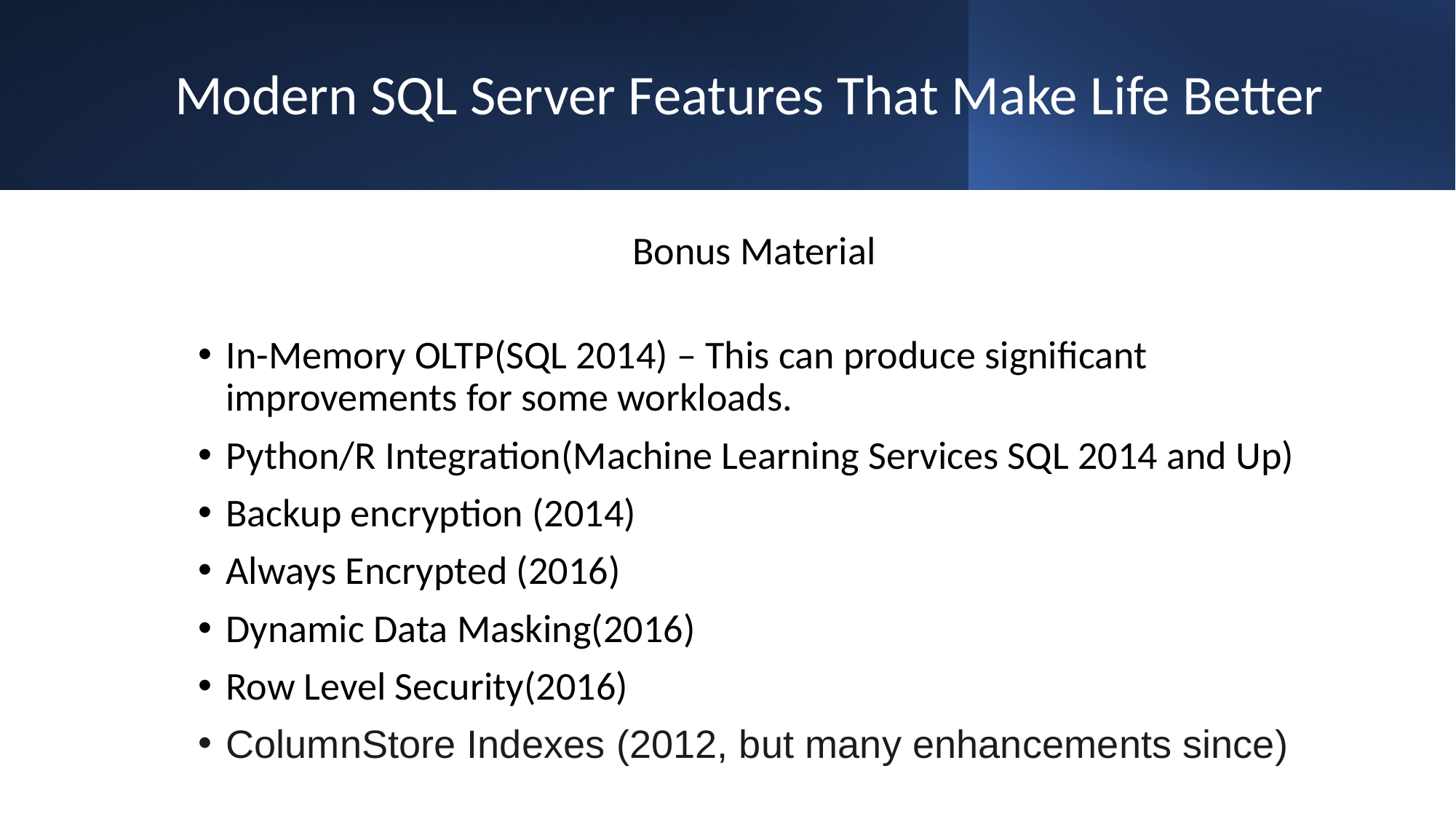

# Modern SQL Server Features That Make Life Better
Bonus Material

In-Memory OLTP(SQL 2014) – This can produce significant improvements for some workloads.
Python/R Integration(Machine Learning Services SQL 2014 and Up)
Backup encryption (2014)
Always Encrypted (2016)
Dynamic Data Masking(2016)
Row Level Security(2016)
ColumnStore Indexes (2012, but many enhancements since)